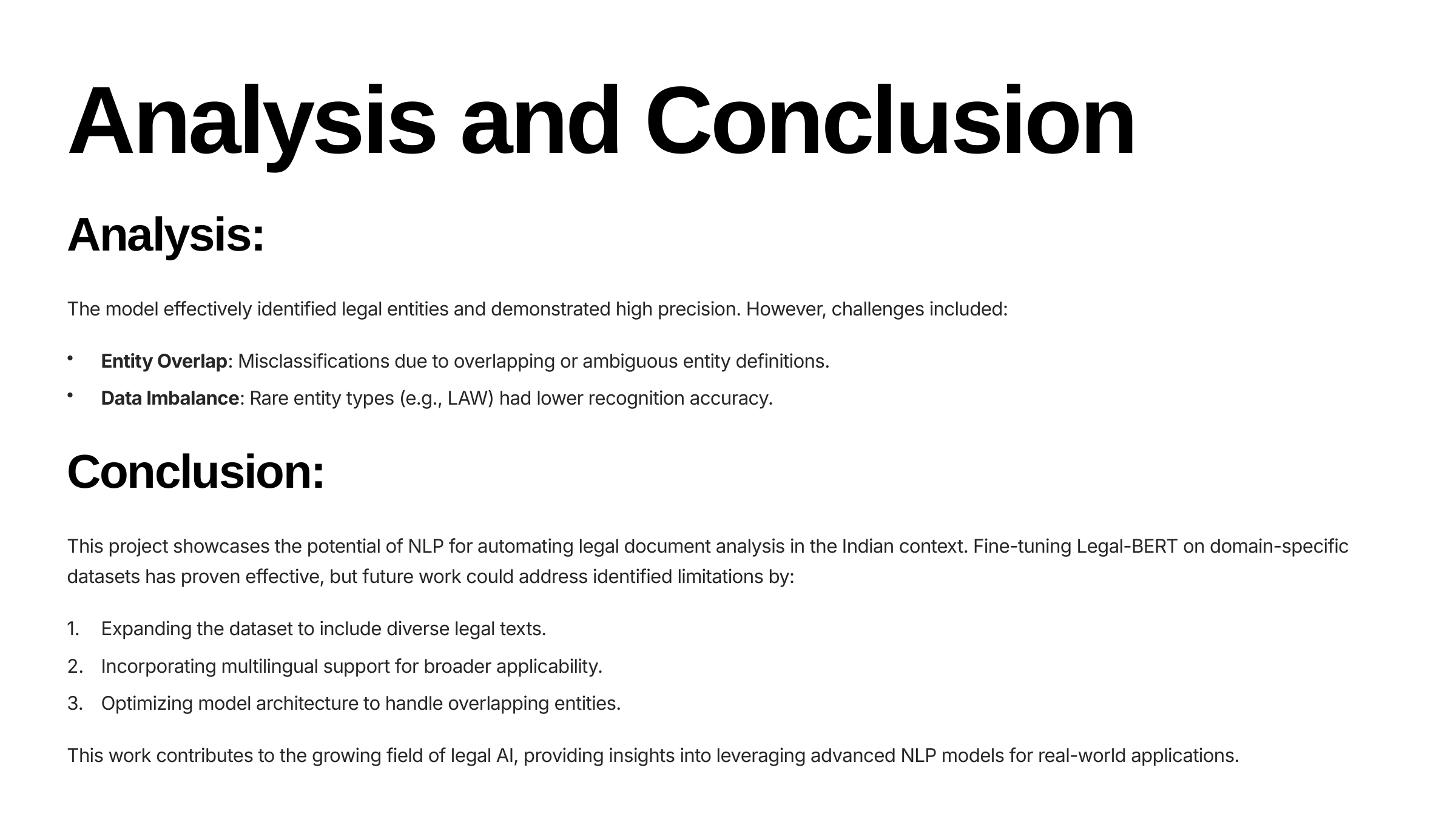

Analysis and Conclusion
Analysis:
The model effectively identified legal entities and demonstrated high precision. However, challenges included:
Entity Overlap: Misclassifications due to overlapping or ambiguous entity definitions.
Data Imbalance: Rare entity types (e.g., LAW) had lower recognition accuracy.
Conclusion:
This project showcases the potential of NLP for automating legal document analysis in the Indian context. Fine-tuning Legal-BERT on domain-specific datasets has proven effective, but future work could address identified limitations by:
Expanding the dataset to include diverse legal texts.
Incorporating multilingual support for broader applicability.
Optimizing model architecture to handle overlapping entities.

This work contributes to the growing field of legal AI, providing insights into leveraging advanced NLP models for real-world applications.